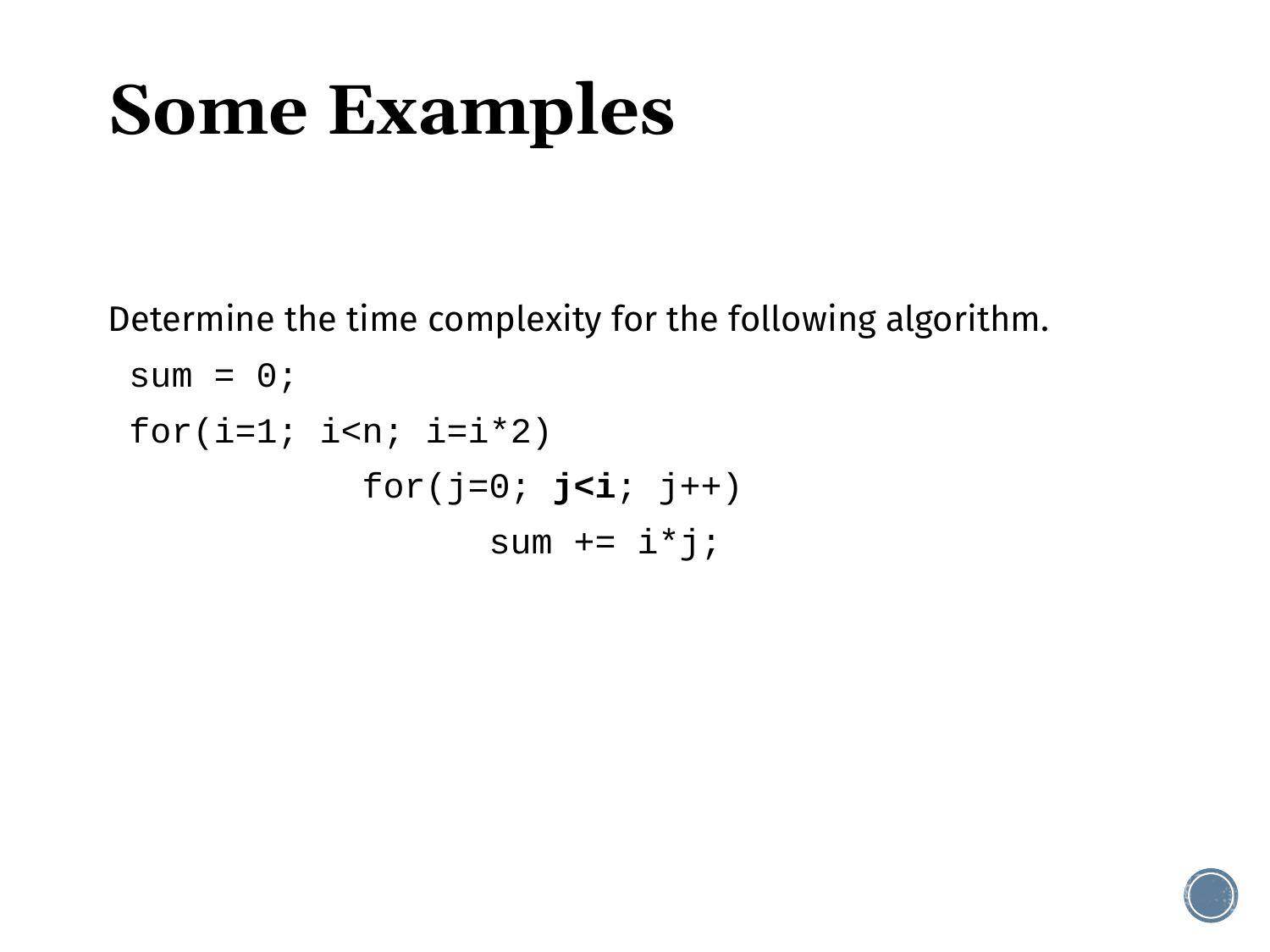

# Some Examples
Determine the time complexity for the following algorithm.
 sum = 0;
 for(i=1; i<n; i=i*2)
 		for(j=0; j<i; j++)
 			sum += i*j;